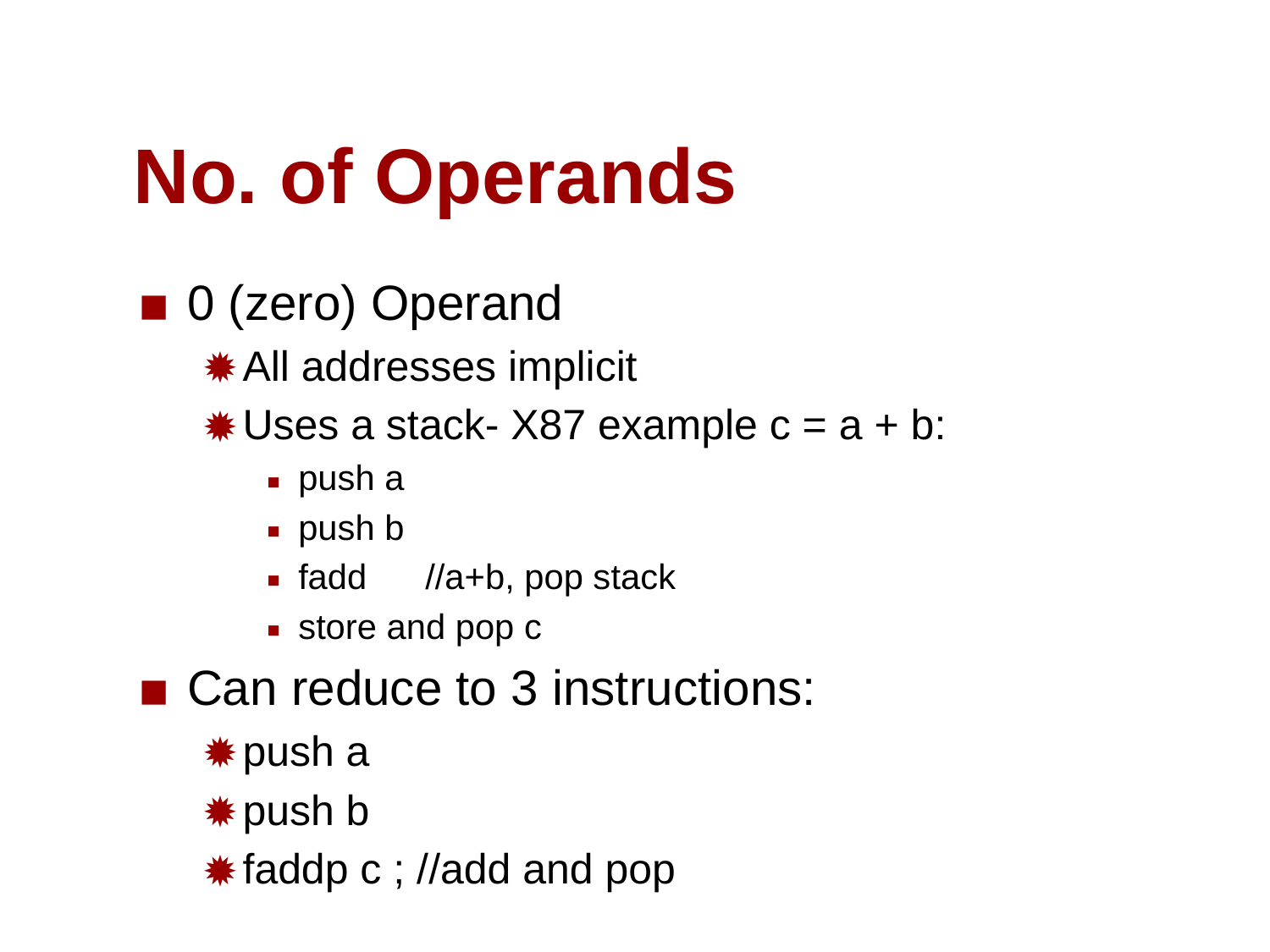

# No. of Operands
0 (zero) Operand
All addresses implicit
Uses a stack- X87 example c = a + b:
push a
push b
fadd      //a+b, pop stack
store and pop c
Can reduce to 3 instructions:
push a
push b
faddp c ; //add and pop